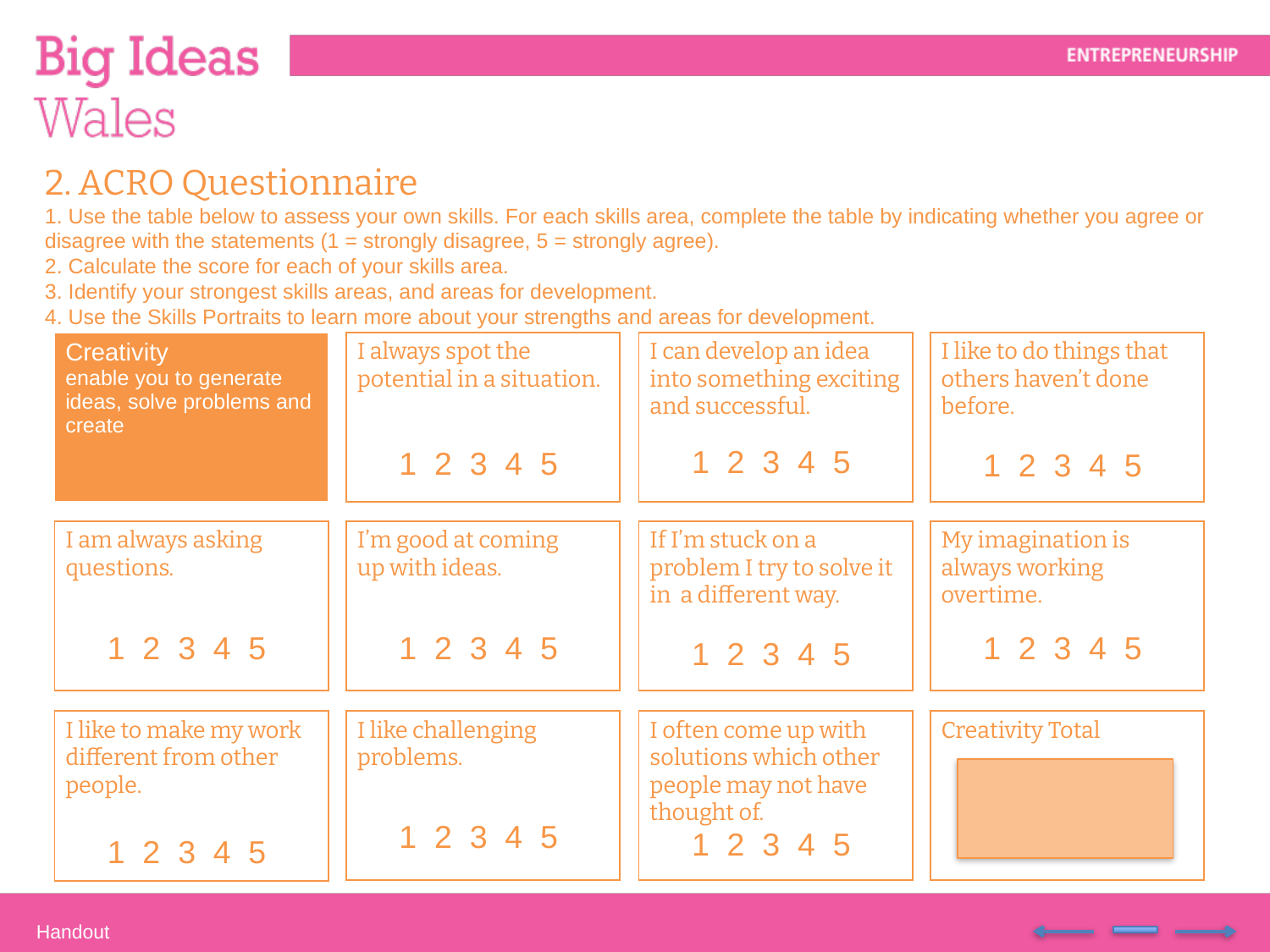

2. ACRO Questionnaire
1. Use the table below to assess your own skills. For each skills area, complete the table by indicating whether you agree or disagree with the statements (1 = strongly disagree, 5 = strongly agree).
2. Calculate the score for each of your skills area.
3. Identify your strongest skills areas, and areas for development.
4. Use the Skills Portraits to learn more about your strengths and areas for development.
| Creativity enable you to generate ideas, solve problems and create |
| --- |
| I always spot the potential in a situation. 1 2 3 4 5 |
| --- |
| I can develop an idea into something exciting and successful. 1 2 3 4 5 |
| --- |
| I like to do things that others haven’t done before. 1 2 3 4 5 |
| --- |
| I am always asking questions. 1 2 3 4 5 |
| --- |
| I’m good at coming up with ideas. 1 2 3 4 5 |
| --- |
| If I’m stuck on a problem I try to solve it in a different way. 1 2 3 4 5 |
| --- |
| My imagination is always working overtime. 1 2 3 4 5 |
| --- |
| I like to make my work different from other people. 1 2 3 4 5 |
| --- |
| I like challenging problems. 1 2 3 4 5 |
| --- |
| I often come up with solutions which other people may not have thought of. 1 2 3 4 5 |
| --- |
| Creativity Total |
| --- |

Handout